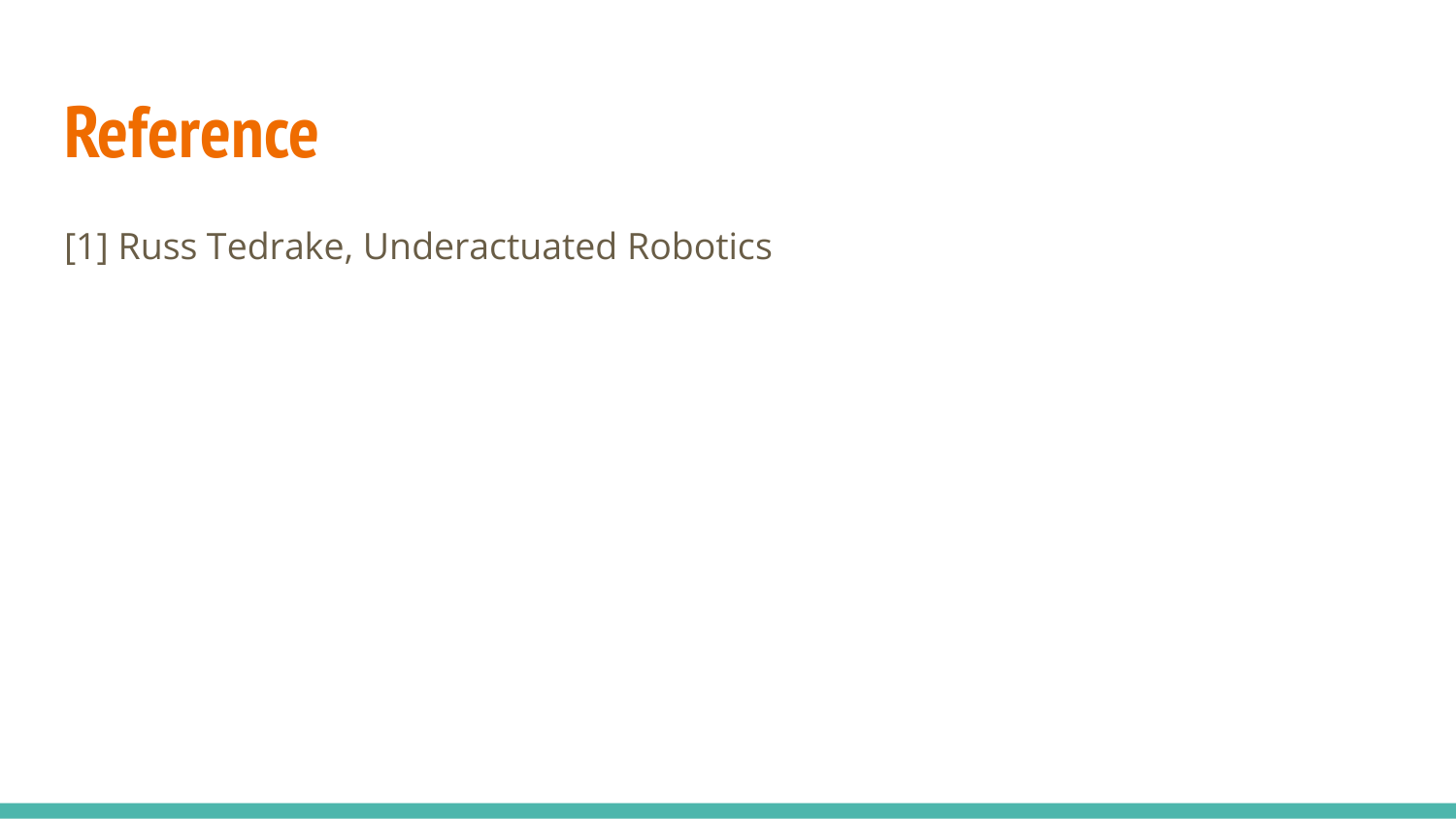

# Reference
[1] Russ Tedrake, Underactuated Robotics